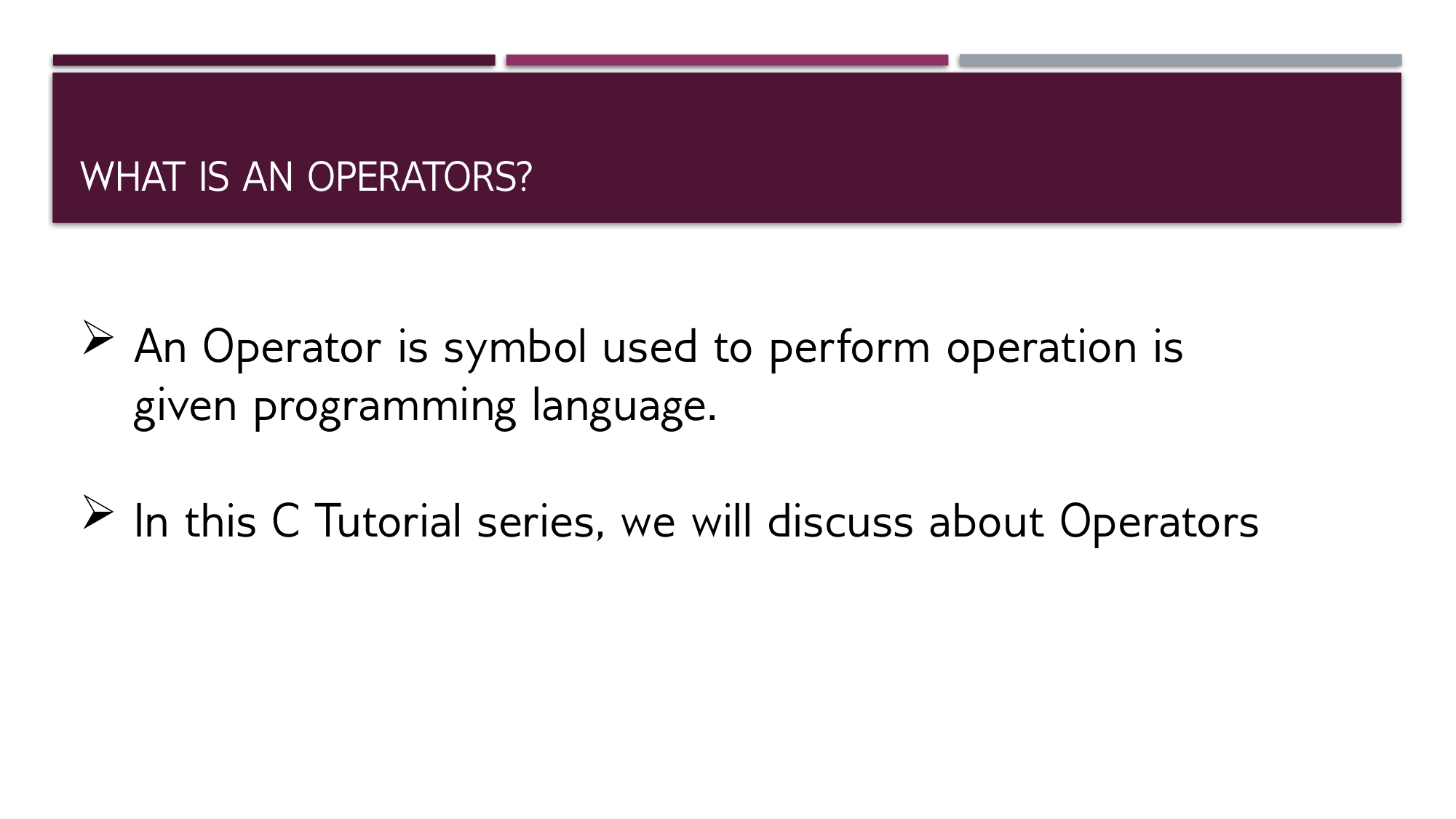

# What is an operators?
An Operator is symbol used to perform operation is given programming language.

In this C Tutorial series, we will discuss about Operators